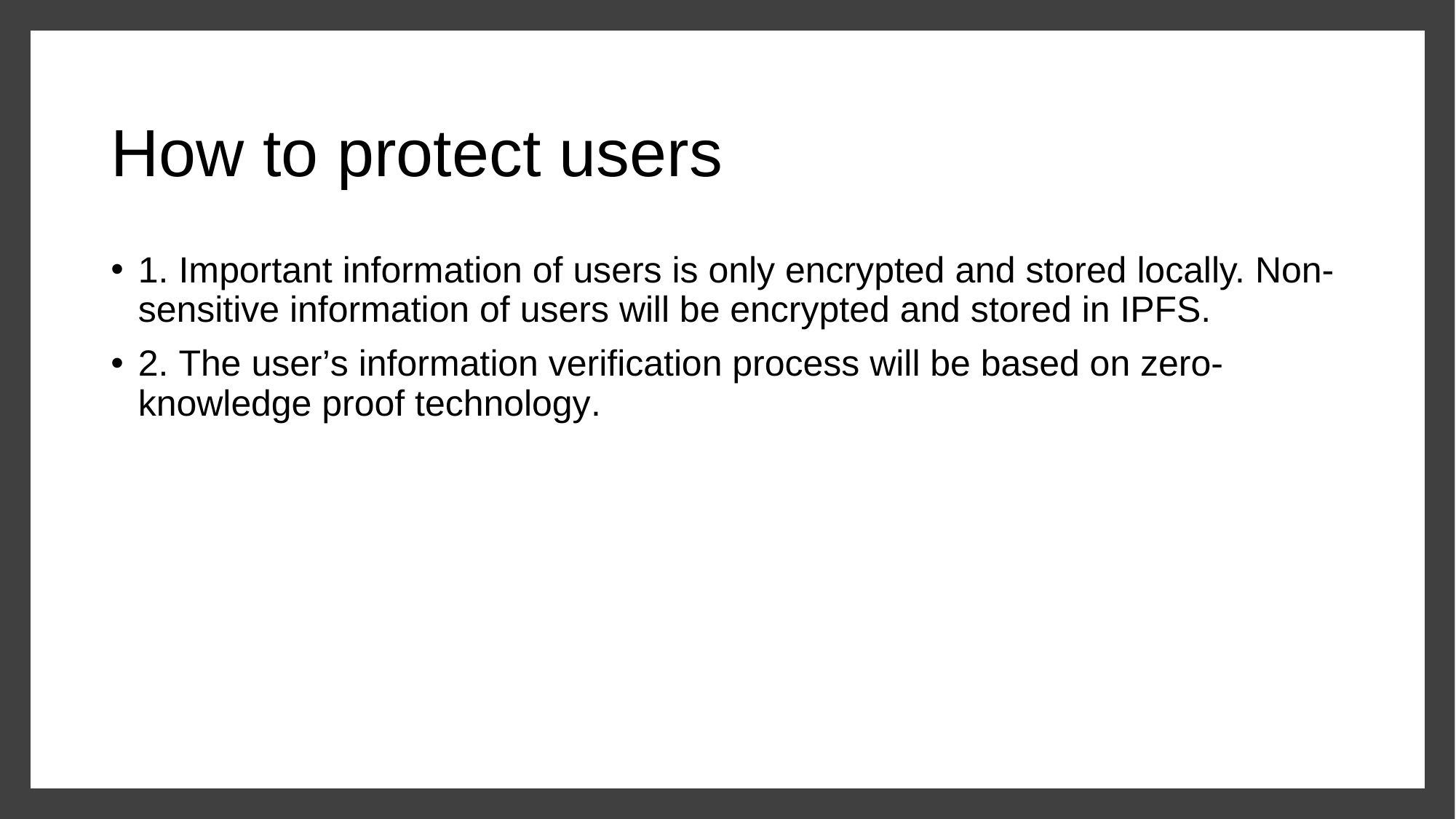

# How to protect users
1. Important information of users is only encrypted and stored locally. Non-sensitive information of users will be encrypted and stored in IPFS.
2. The user’s information verification process will be based on zero-knowledge proof technology.